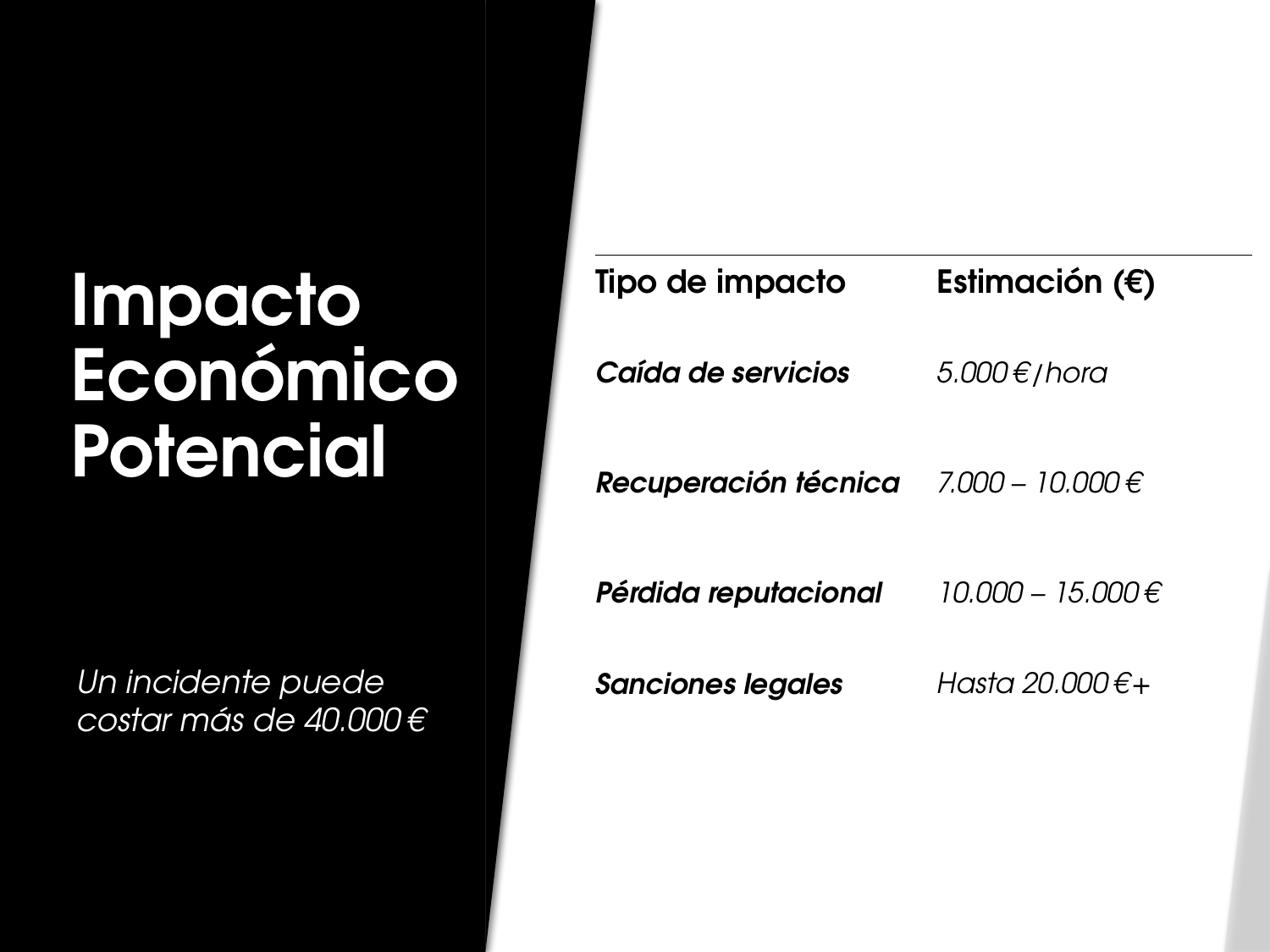

# Impacto Económico Potencial
| Tipo de impacto | Estimación (€) |
| --- | --- |
| Caída de servicios | 5.000 €/hora |
| Recuperación técnica | 7.000 – 10.000 € |
| Pérdida reputacional | 10.000 – 15.000 € |
| Sanciones legales | Hasta 20.000 €+ |

Un incidente puede costar más de 40.000 €